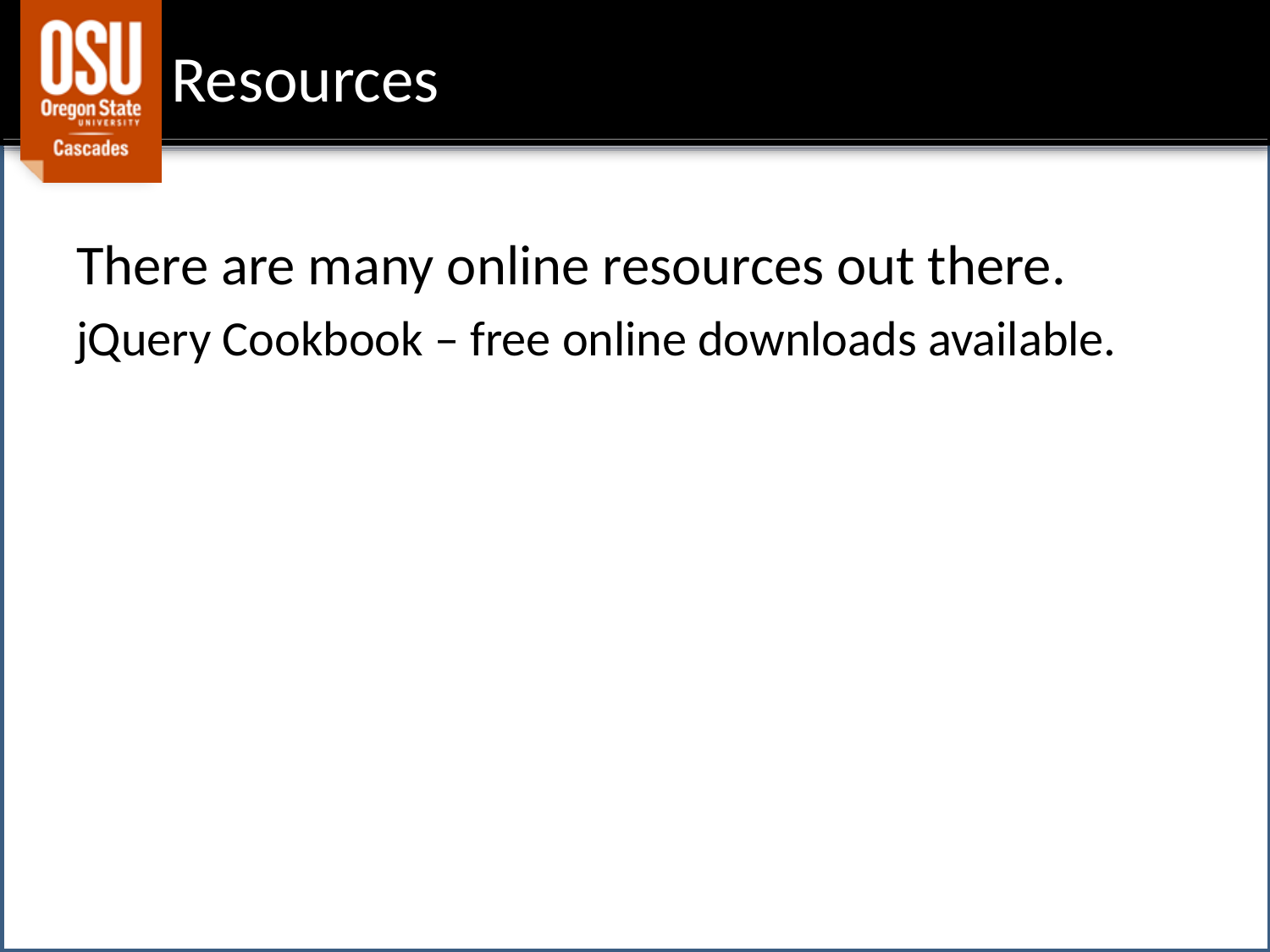

# Resources
There are many online resources out there.
jQuery Cookbook – free online downloads available.